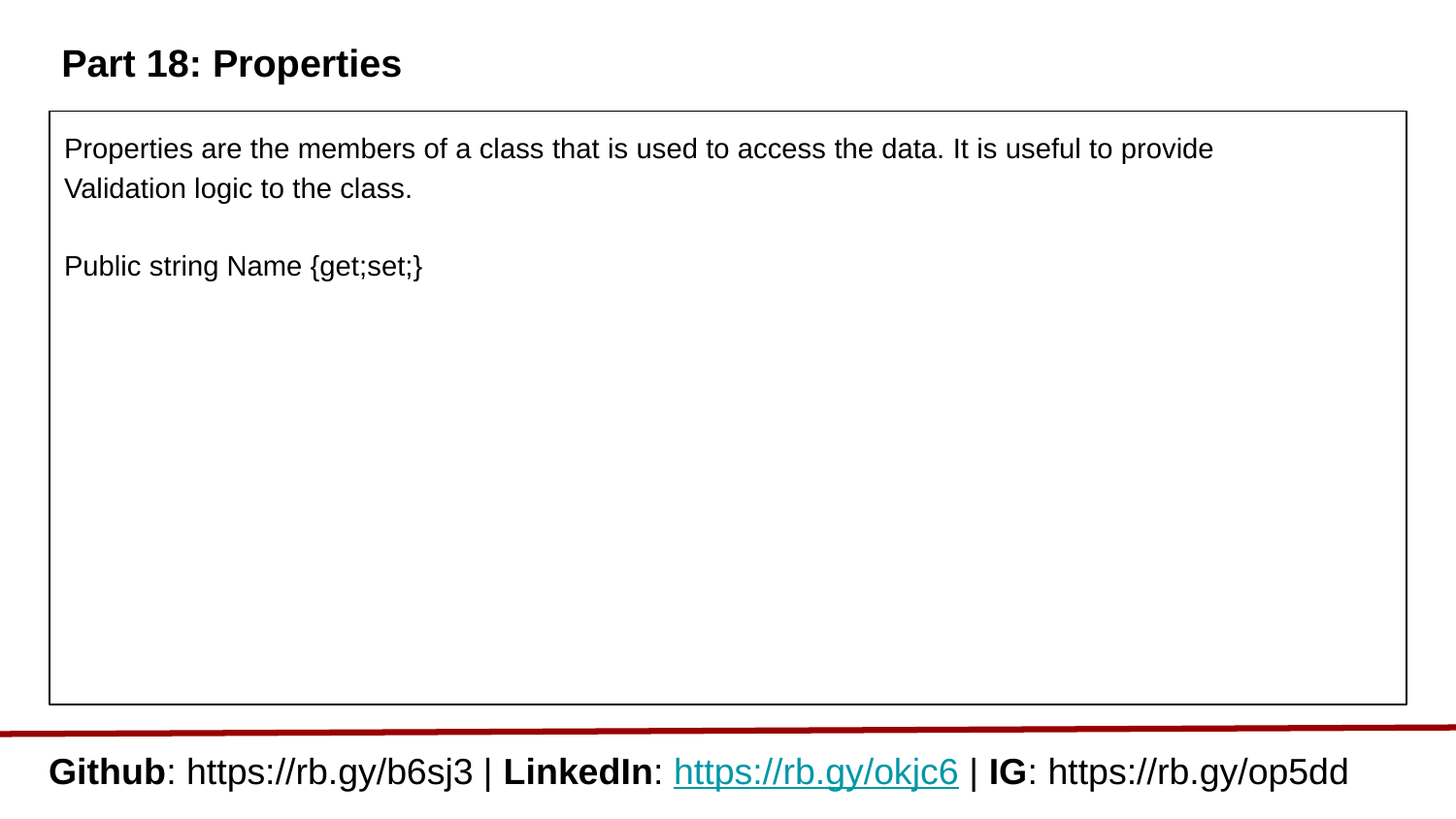

# Part 18: Properties
Properties are the members of a class that is used to access the data. It is useful to provide
Validation logic to the class.

Public string Name {get;set;}

Github: https://rb.gy/b6sj3 | LinkedIn: https://rb.gy/okjc6 | IG: https://rb.gy/op5dd